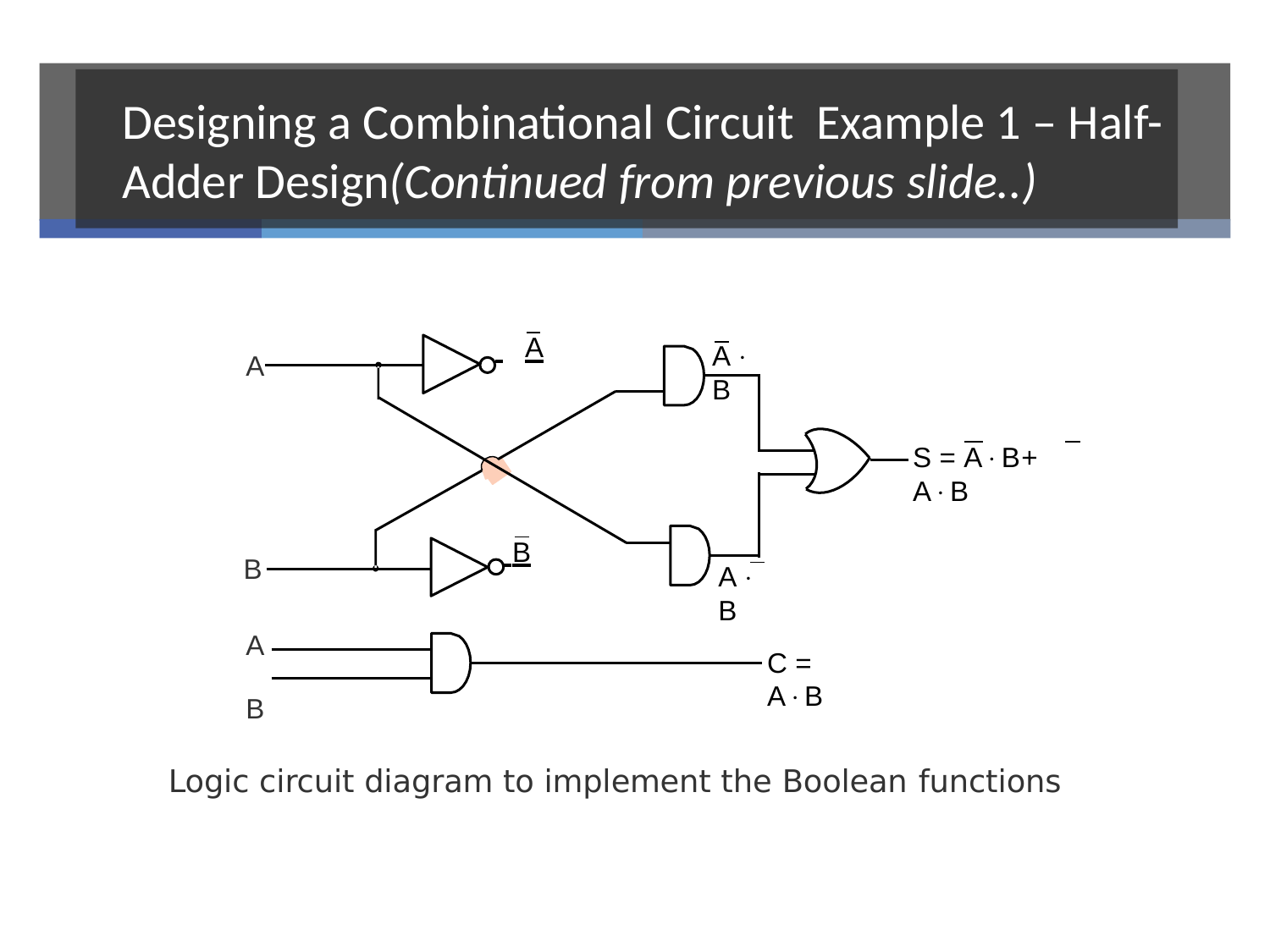

# Designing a Combinational Circuit  Example 1 – Half-Adder Design(Continued from previous slide..)
 	A

A⋅B

A

S = A⋅B+ A⋅B

 B

B

A⋅B

A  B

C = A⋅B

Logic circuit diagram to implement the Boolean functions